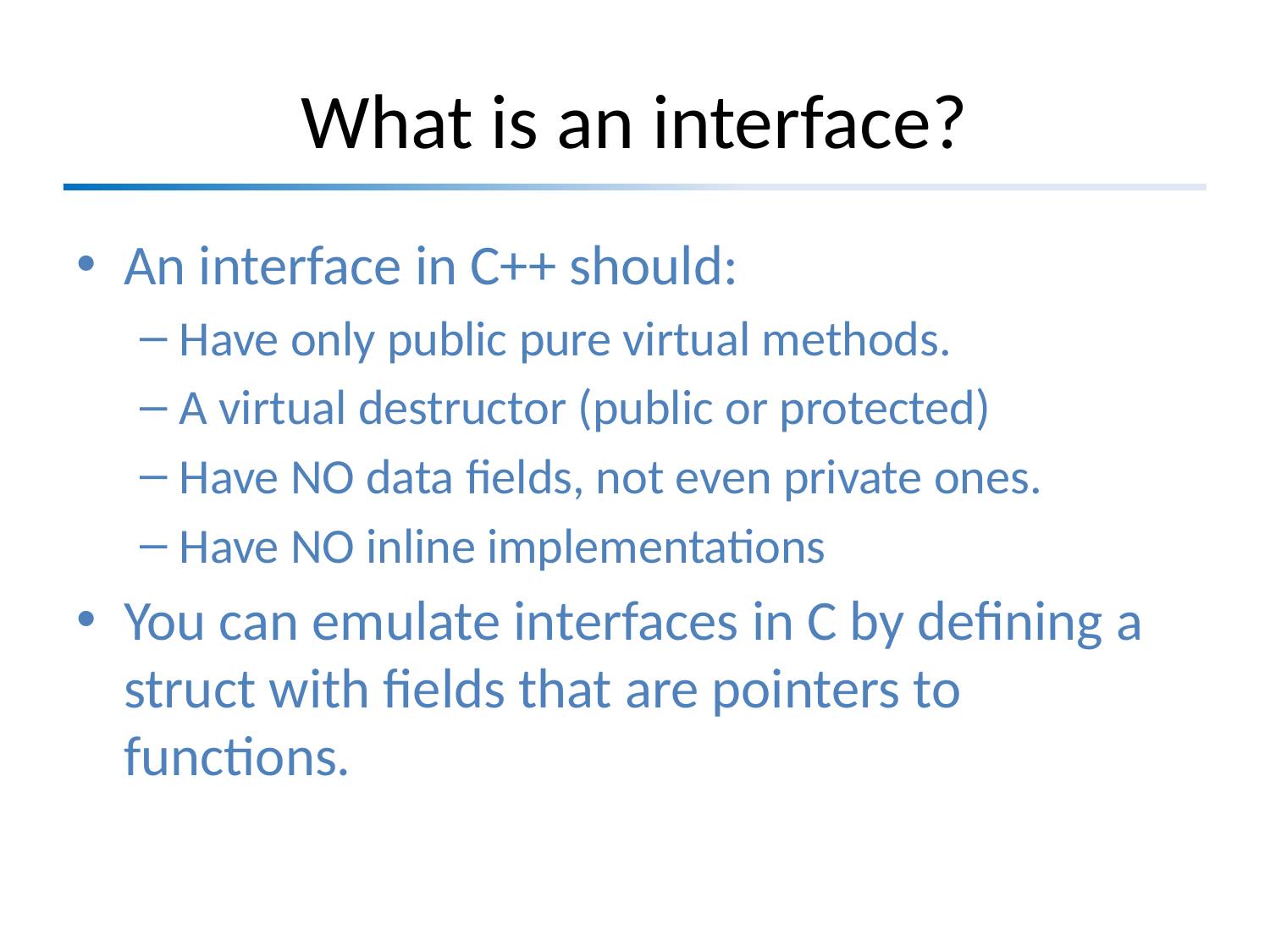

# What is an interface?
An interface in C++ should:
Have only public pure virtual methods.
A virtual destructor (public or protected)
Have NO data fields, not even private ones.
Have NO inline implementations
You can emulate interfaces in C by defining a struct with fields that are pointers to functions.